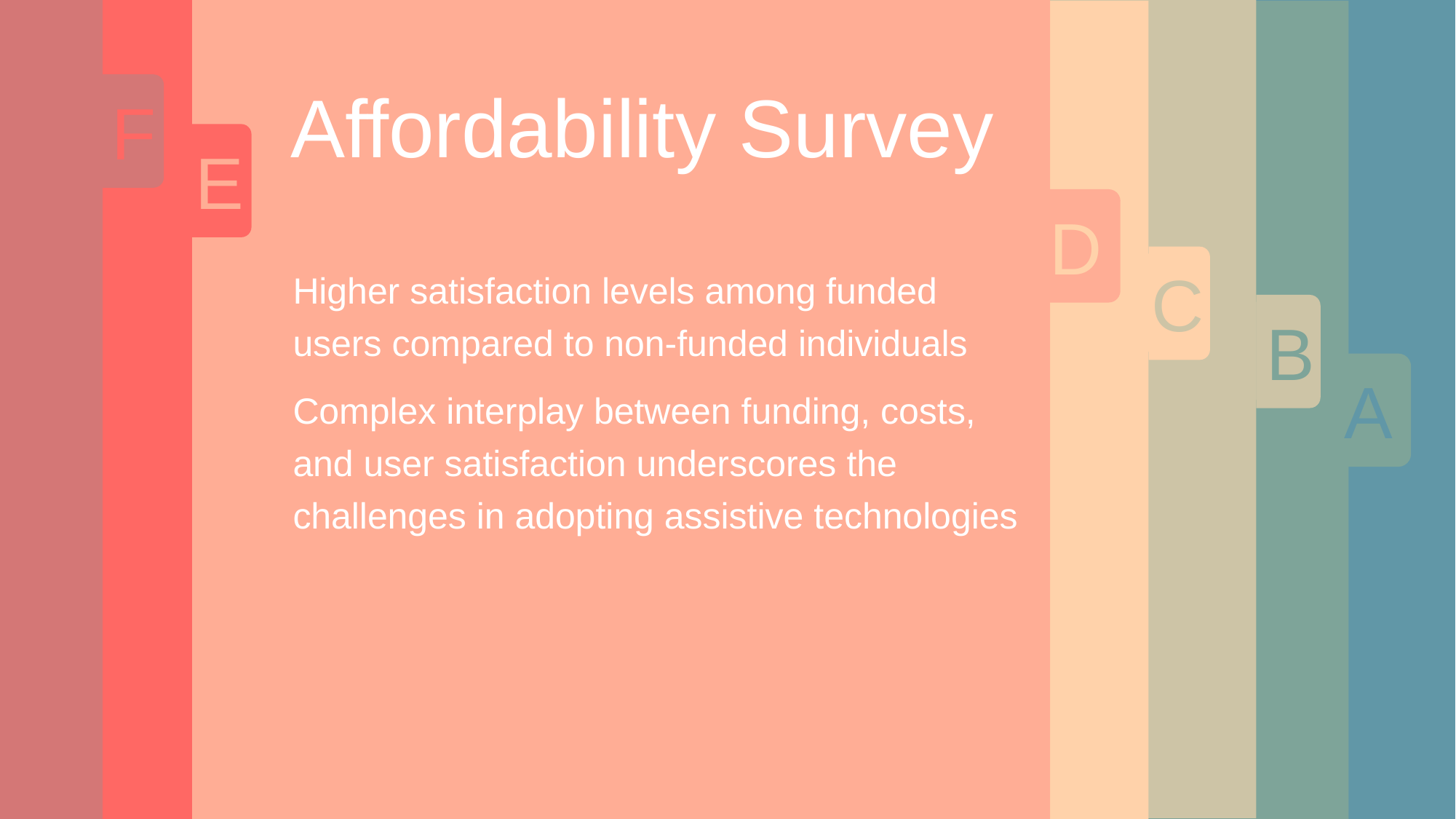

F

E

D

B

C

A

Affordability Survey
Higher satisfaction levels among funded users compared to non-funded individuals
Complex interplay between funding, costs, and user satisfaction underscores the challenges in adopting assistive technologies